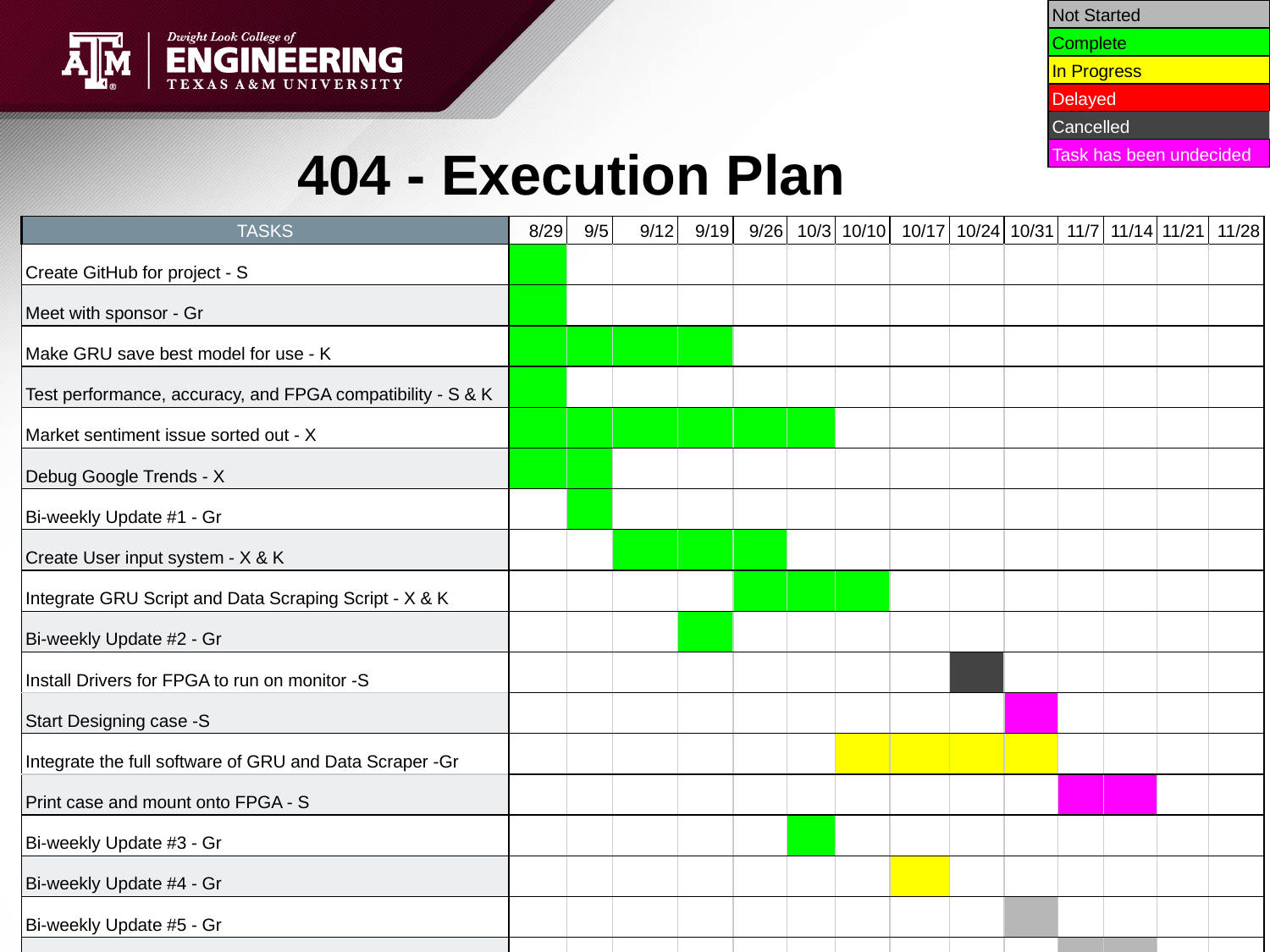

| Not Started |
| --- |
| Complete |
| In Progress |
| Delayed |
| Cancelled |
| Task has been undecided |
# 404 - Execution Plan
| TASKS | 8/29 | 9/5 | 9/12 | 9/19 | 9/26 | 10/3 | 10/10 | 10/17 | 10/24 | 10/31 | 11/7 | 11/14 | 11/21 | 11/28 |
| --- | --- | --- | --- | --- | --- | --- | --- | --- | --- | --- | --- | --- | --- | --- |
| Create GitHub for project - S |  |  |  |  |  |  |  |  |  |  |  |  |  |  |
| Meet with sponsor - Gr |  |  |  |  |  |  |  |  |  |  |  |  |  |  |
| Make GRU save best model for use - K |  |  |  |  |  |  |  |  |  |  |  |  |  |  |
| Test performance, accuracy, and FPGA compatibility - S & K |  |  |  |  |  |  |  |  |  |  |  |  |  |  |
| Market sentiment issue sorted out - X |  |  |  |  |  |  |  |  |  |  |  |  |  |  |
| Debug Google Trends - X |  |  |  |  |  |  |  |  |  |  |  |  |  |  |
| Bi-weekly Update #1 - Gr |  |  |  |  |  |  |  |  |  |  |  |  |  |  |
| Create User input system - X & K |  |  |  |  |  |  |  |  |  |  |  |  |  |  |
| Integrate GRU Script and Data Scraping Script - X & K |  |  |  |  |  |  |  |  |  |  |  |  |  |  |
| Bi-weekly Update #2 - Gr |  |  |  |  |  |  |  |  |  |  |  |  |  |  |
| Install Drivers for FPGA to run on monitor -S |  |  |  |  |  |  |  |  |  |  |  |  |  |  |
| Start Designing case -S |  |  |  |  |  |  |  |  |  |  |  |  |  |  |
| Integrate the full software of GRU and Data Scraper -Gr |  |  |  |  |  |  |  |  |  |  |  |  |  |  |
| Print case and mount onto FPGA - S |  |  |  |  |  |  |  |  |  |  |  |  |  |  |
| Bi-weekly Update #3 - Gr |  |  |  |  |  |  |  |  |  |  |  |  |  |  |
| Bi-weekly Update #4 - Gr |  |  |  |  |  |  |  |  |  |  |  |  |  |  |
| Bi-weekly Update #5 - Gr |  |  |  |  |  |  |  |  |  |  |  |  |  |  |
| Final Design Presentation - Gr |  |  |  |  |  |  |  |  |  |  |  |  |  |  |
| Thanksgiving Break |  |  |  |  |  |  |  |  |  |  |  |  |  |  |
| FINAL REPORT DUE 3rd |  |  |  |  |  |  |  |  |  |  |  |  |  |  |